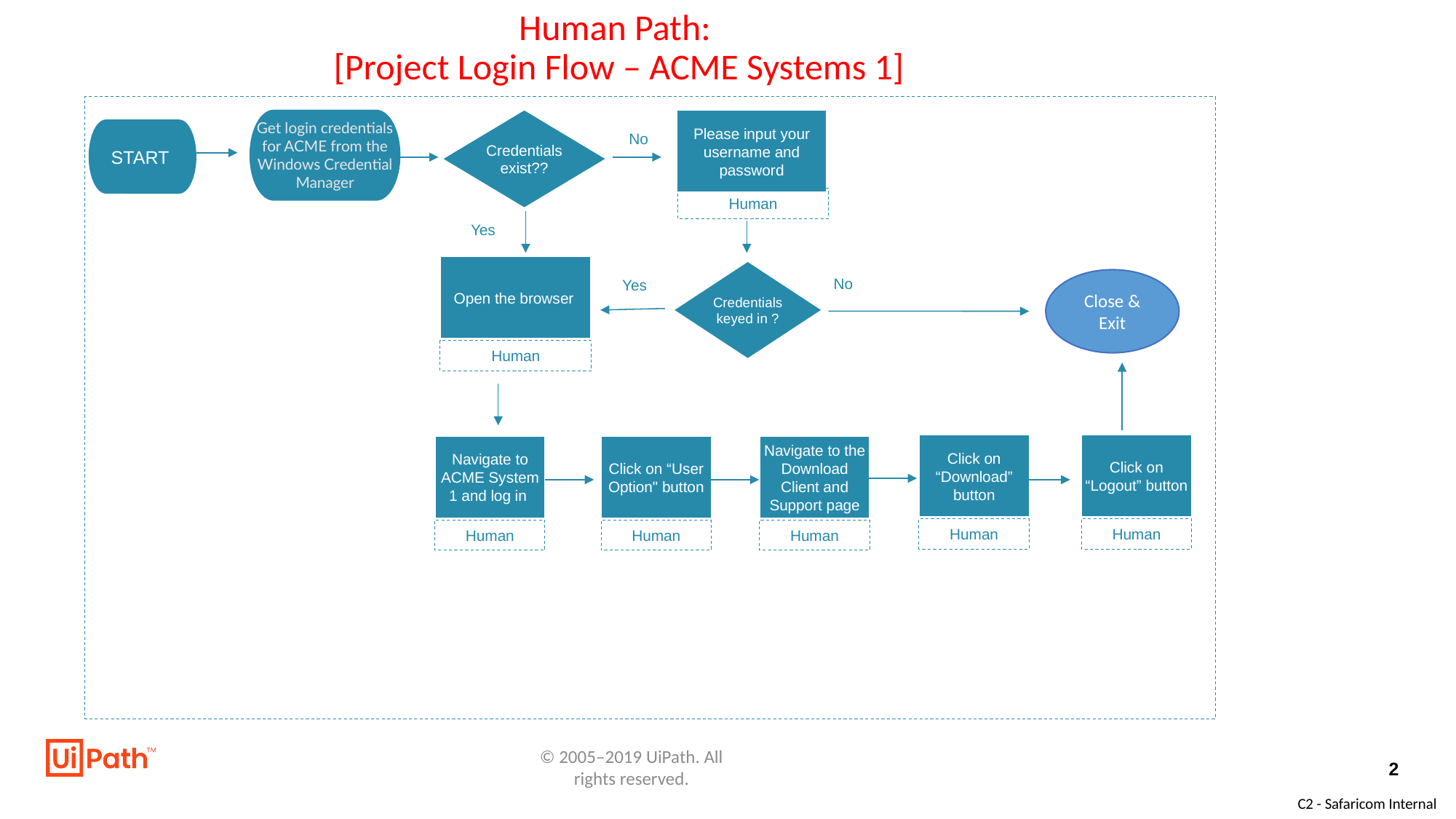

# Human Path: [Project Login Flow – ACME Systems 1]

Get login credentials for ACME from the Windows Credential Manager
Credentials exist??
Please input your username and password
Human
START
No
Yes
Open the browser
Human
Credentials keyed in ?
No
Yes
Close & Exit
Click on “Download” button
Human
Click on “Logout” button
Human
Navigate to ACME System 1 and log in
Human
Click on “User Option" button
Human
Navigate to the Download Client and
Support page
Human
© 2005–2019 UiPath. All rights reserved.
2